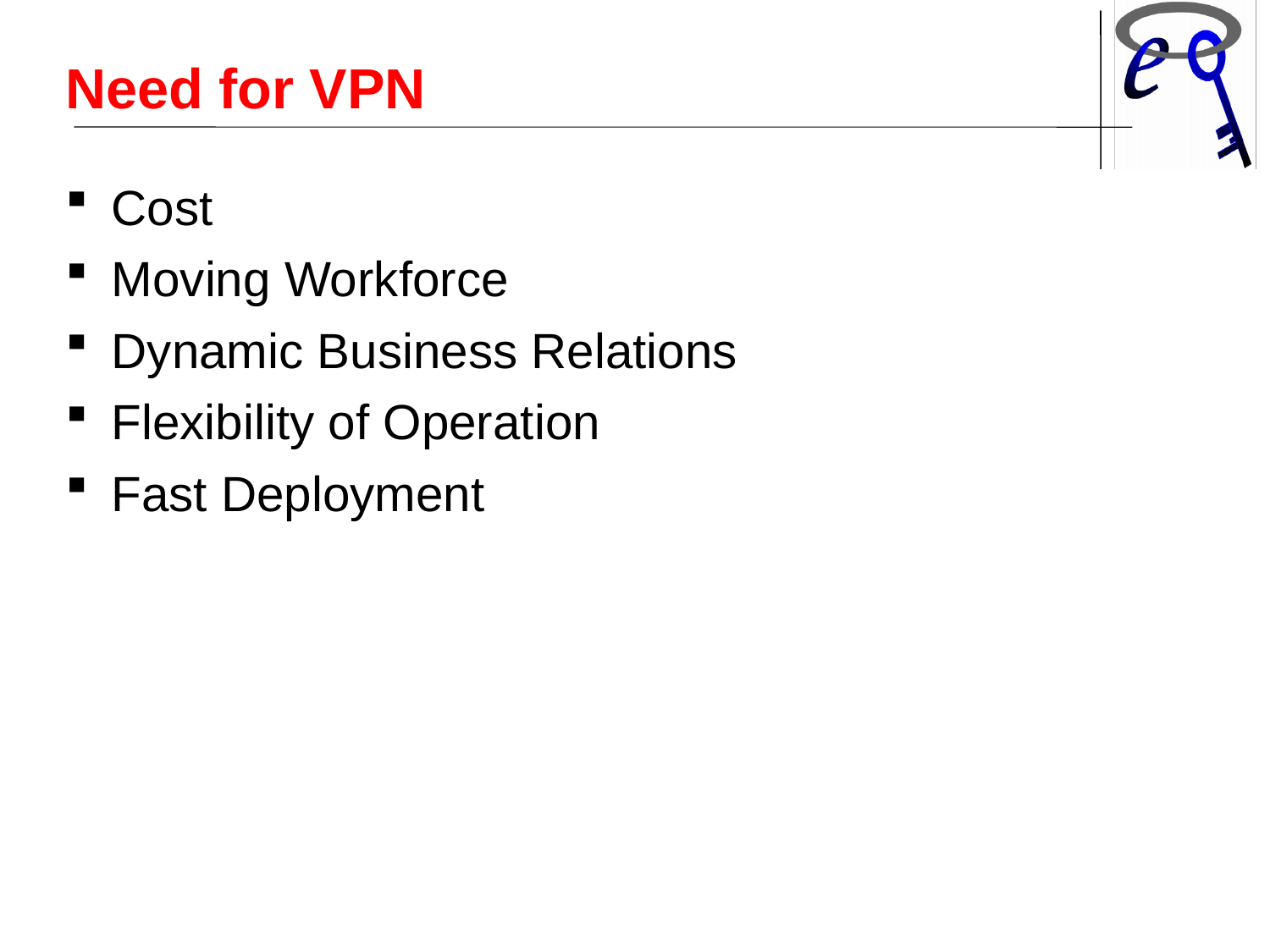

Need for VPN
Cost
Moving Workforce
Dynamic Business Relations
Flexibility of Operation
Fast Deployment